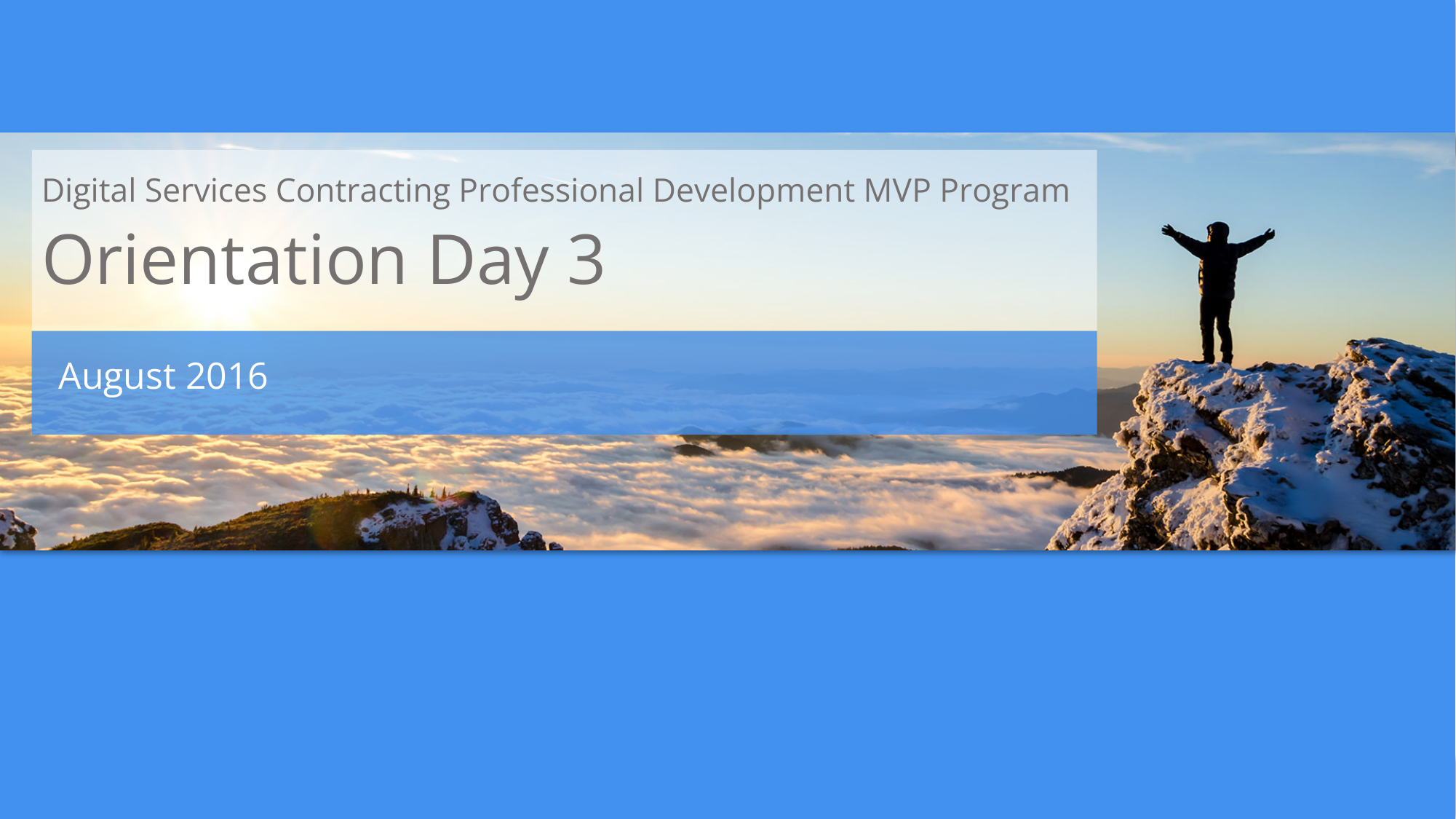

# Digital Services Contracting Professional Development MVP Program Orientation Day 3
August 2016